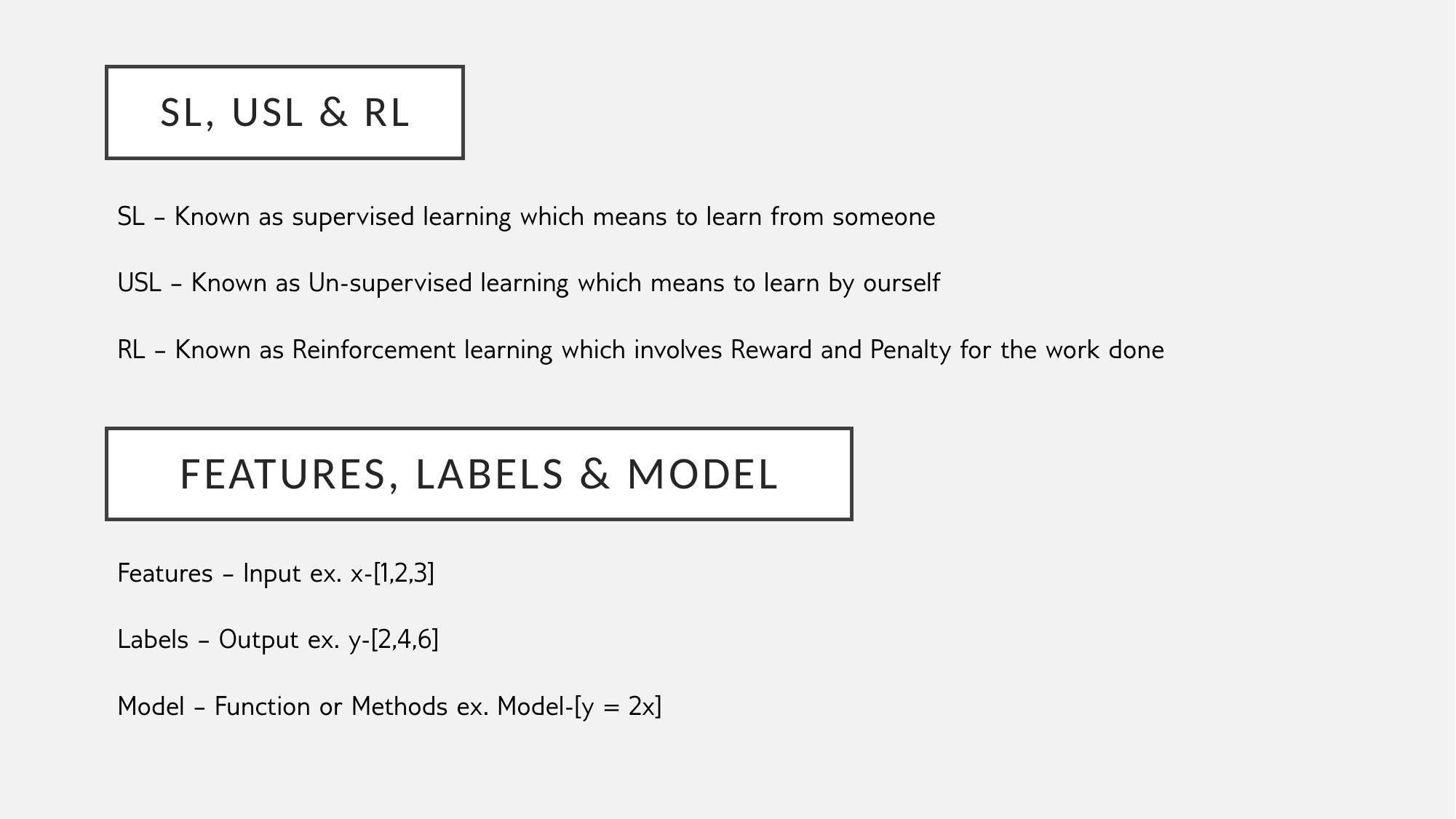

SL, USL & RL
SL – Known as supervised learning which means to learn from someone
USL – Known as Un-supervised learning which means to learn by ourself
RL – Known as Reinforcement learning which involves Reward and Penalty for the work done
Features, Labels & Model
Features – Input ex. x-[1,2,3]
Labels – Output ex. y-[2,4,6]
Model – Function or Methods ex. Model-[y = 2x]